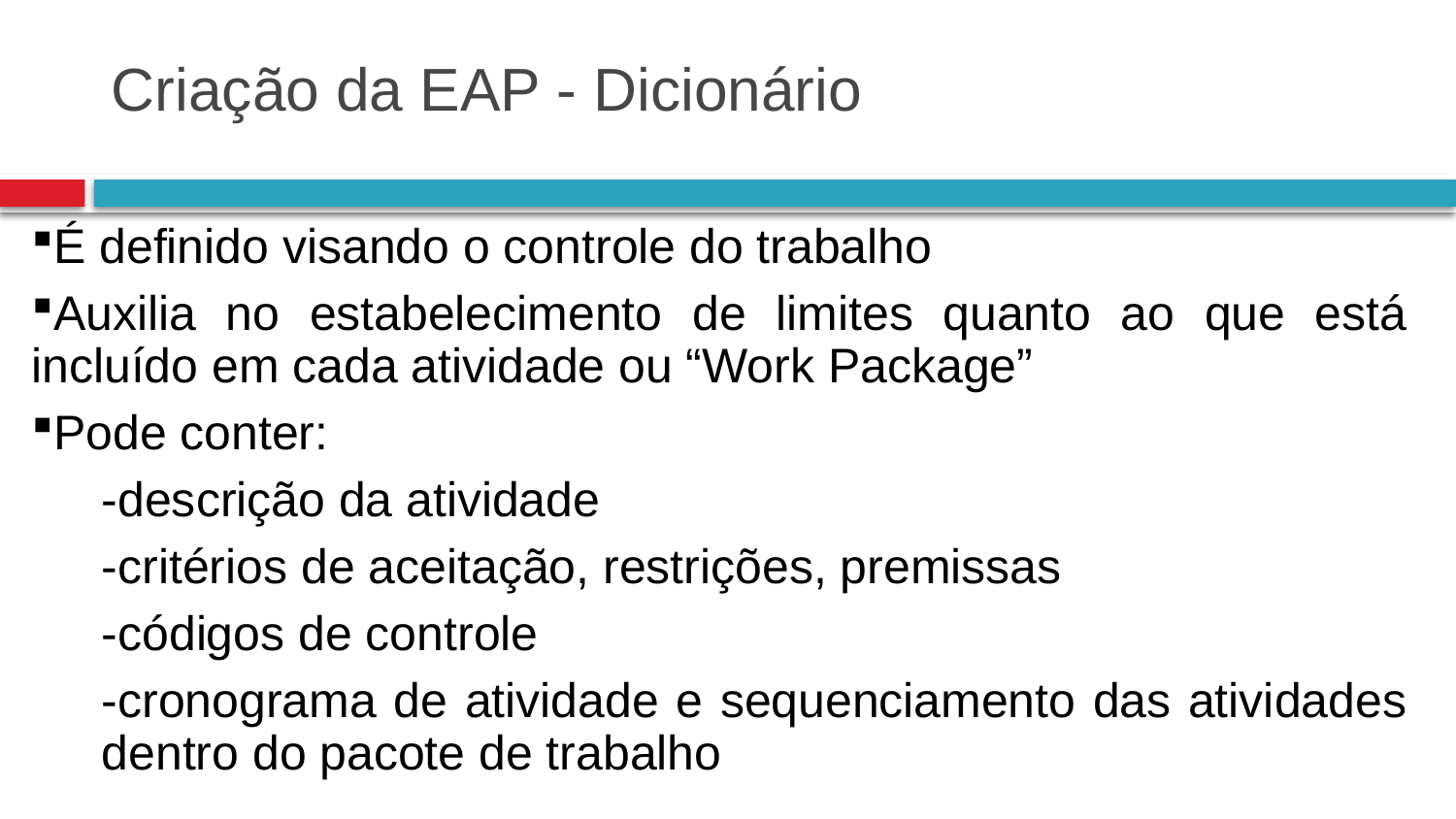

# Criação da EAP - Dicionário
É definido visando o controle do trabalho
Auxilia no estabelecimento de limites quanto ao que está incluído em cada atividade ou “Work Package”
Pode conter:
-descrição da atividade
-critérios de aceitação, restrições, premissas
-códigos de controle
-cronograma de atividade e sequenciamento das atividades dentro do pacote de trabalho